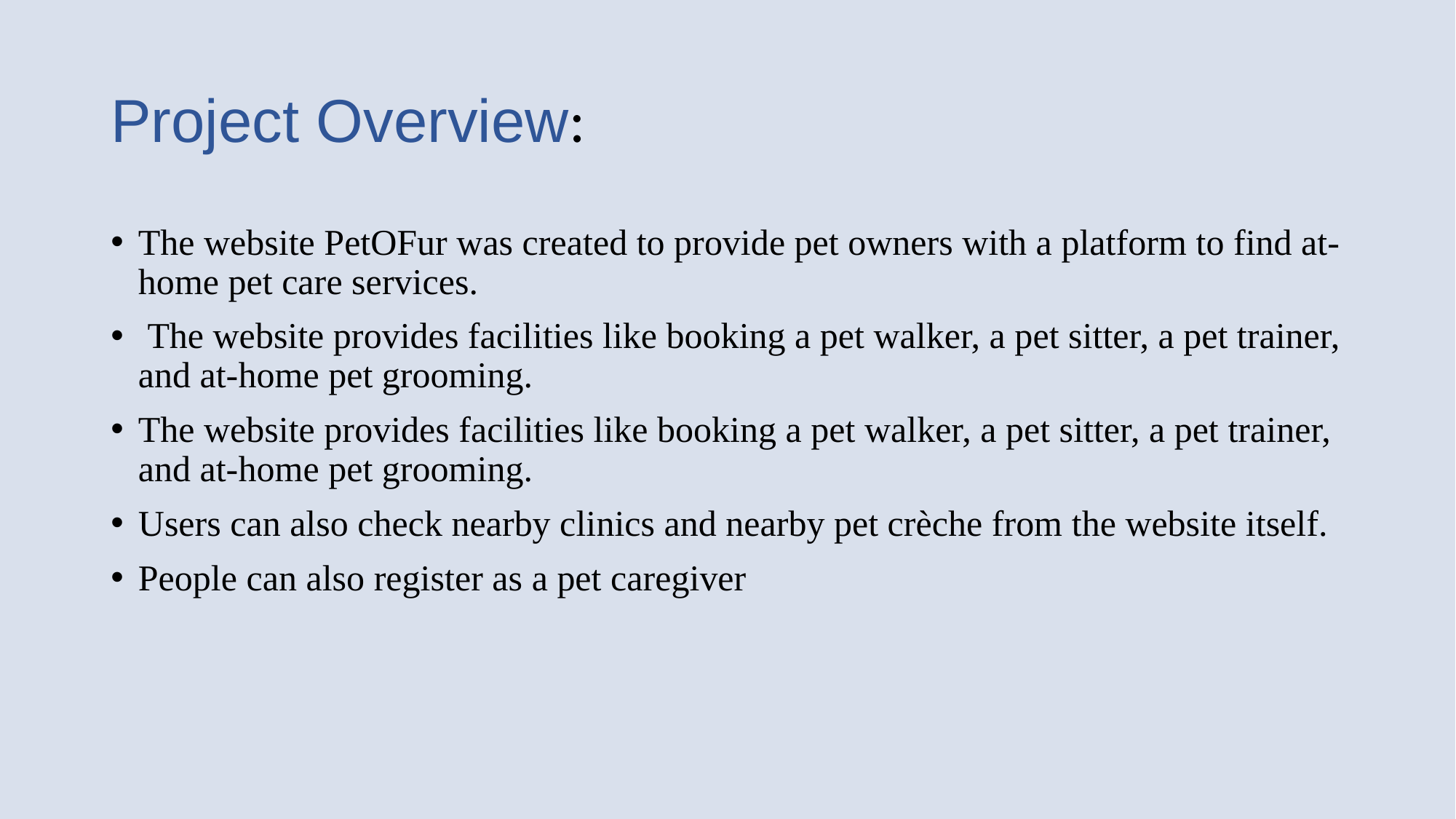

# Project Overview:
The website PetOFur was created to provide pet owners with a platform to find at-home pet care services.
 The website provides facilities like booking a pet walker, a pet sitter, a pet trainer, and at-home pet grooming.
The website provides facilities like booking a pet walker, a pet sitter, a pet trainer, and at-home pet grooming.
Users can also check nearby clinics and nearby pet crèche from the website itself.
People can also register as a pet caregiver